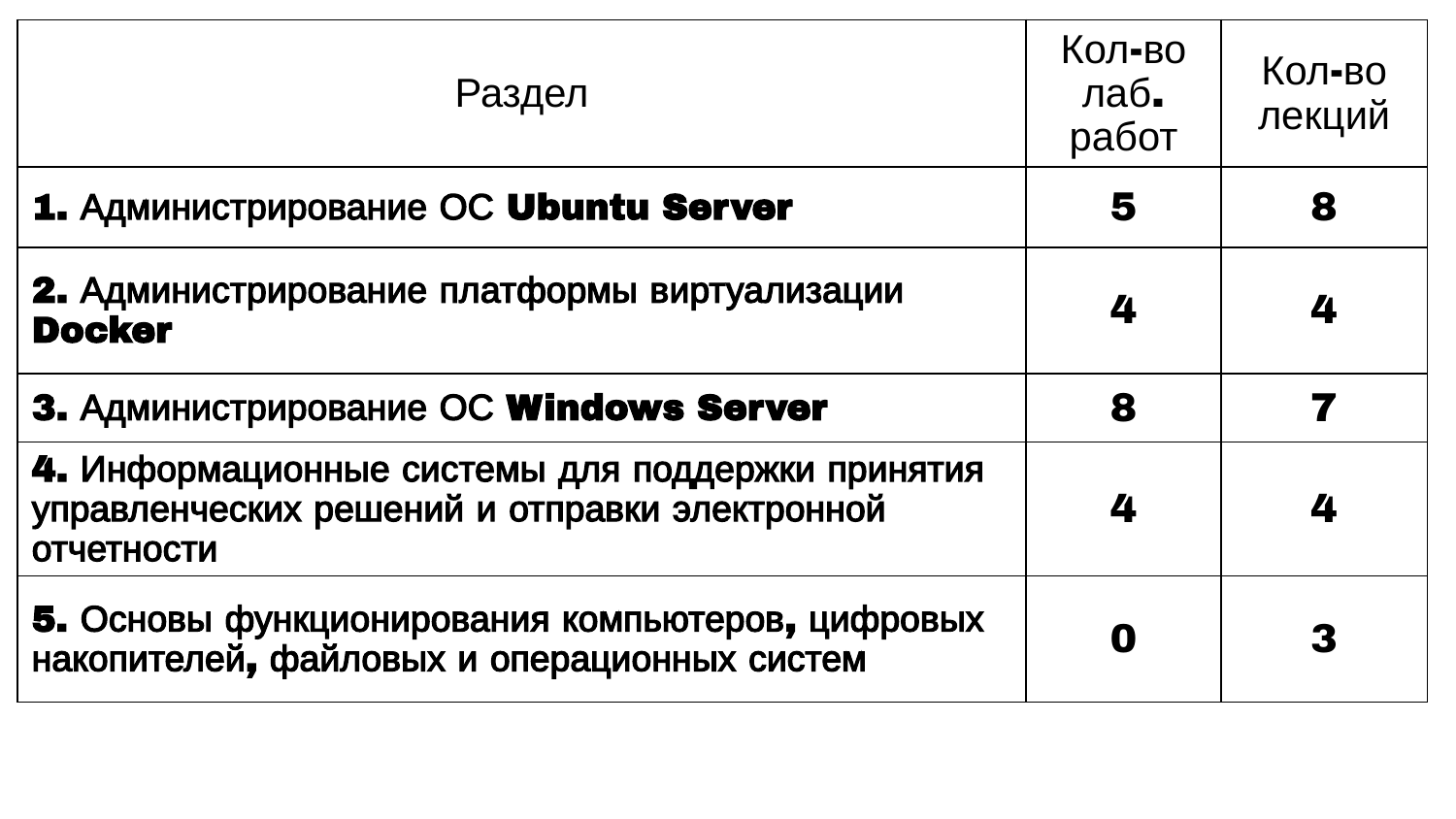

| Раздел | Кол-во лаб. работ | Кол-во лекций |
| --- | --- | --- |
| 1. Администрирование ОС Ubuntu Server | 5 | 8 |
| 2. Администрирование платформы виртуализации Docker | 4 | 4 |
| 3. Администрирование ОС Windows Server | 8 | 7 |
| 4. Информационные системы для поддержки принятия управленческих решений и отправки электронной отчетности | 4 | 4 |
| 5. Основы функционирования компьютеров, цифровых накопителей, файловых и операционных систем | 0 | 3 |